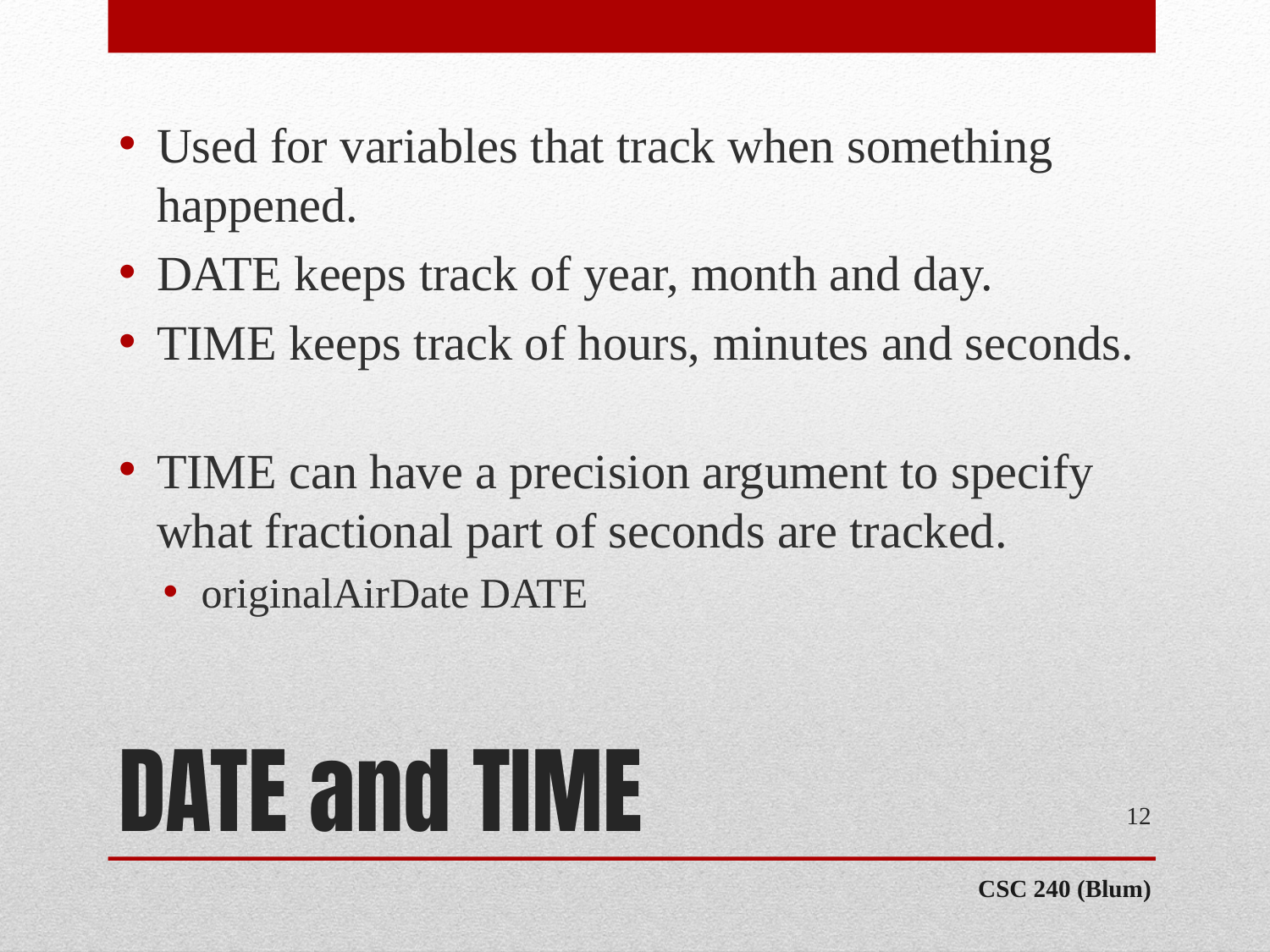

Used for variables that track when something happened.
DATE keeps track of year, month and day.
TIME keeps track of hours, minutes and seconds.
TIME can have a precision argument to specify what fractional part of seconds are tracked.
originalAirDate DATE
# DATE and TIME
12
CSC 240 (Blum)